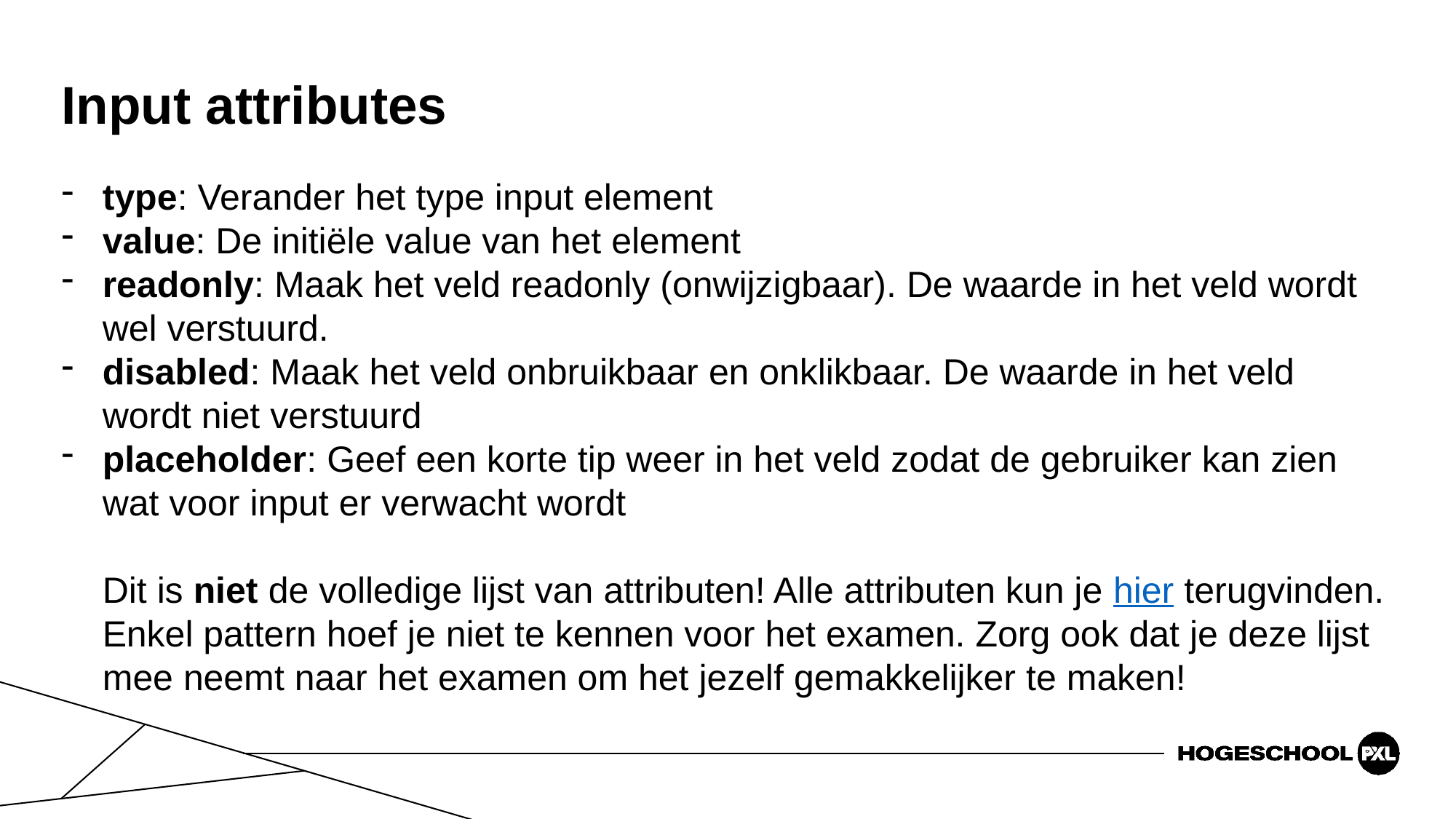

# Input attributes
type: Verander het type input element
value: De initiële value van het element
readonly: Maak het veld readonly (onwijzigbaar). De waarde in het veld wordt wel verstuurd.
disabled: Maak het veld onbruikbaar en onklikbaar. De waarde in het veld wordt niet verstuurd
placeholder: Geef een korte tip weer in het veld zodat de gebruiker kan zien wat voor input er verwacht wordt
Dit is niet de volledige lijst van attributen! Alle attributen kun je hier terugvinden.
Enkel pattern hoef je niet te kennen voor het examen. Zorg ook dat je deze lijst mee neemt naar het examen om het jezelf gemakkelijker te maken!